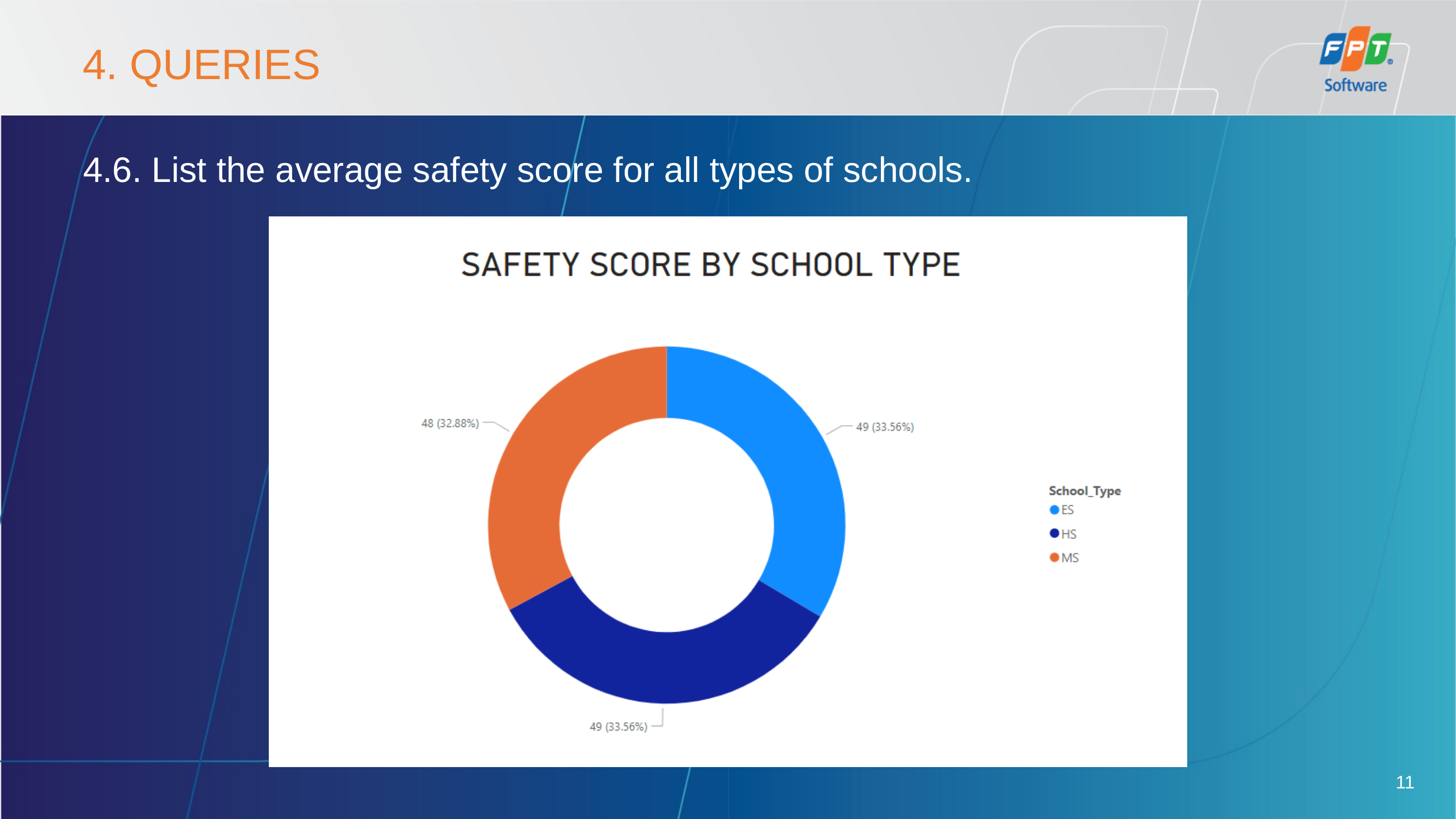

4. QUERIES
4.6. List the average safety score for all types of schools.

11